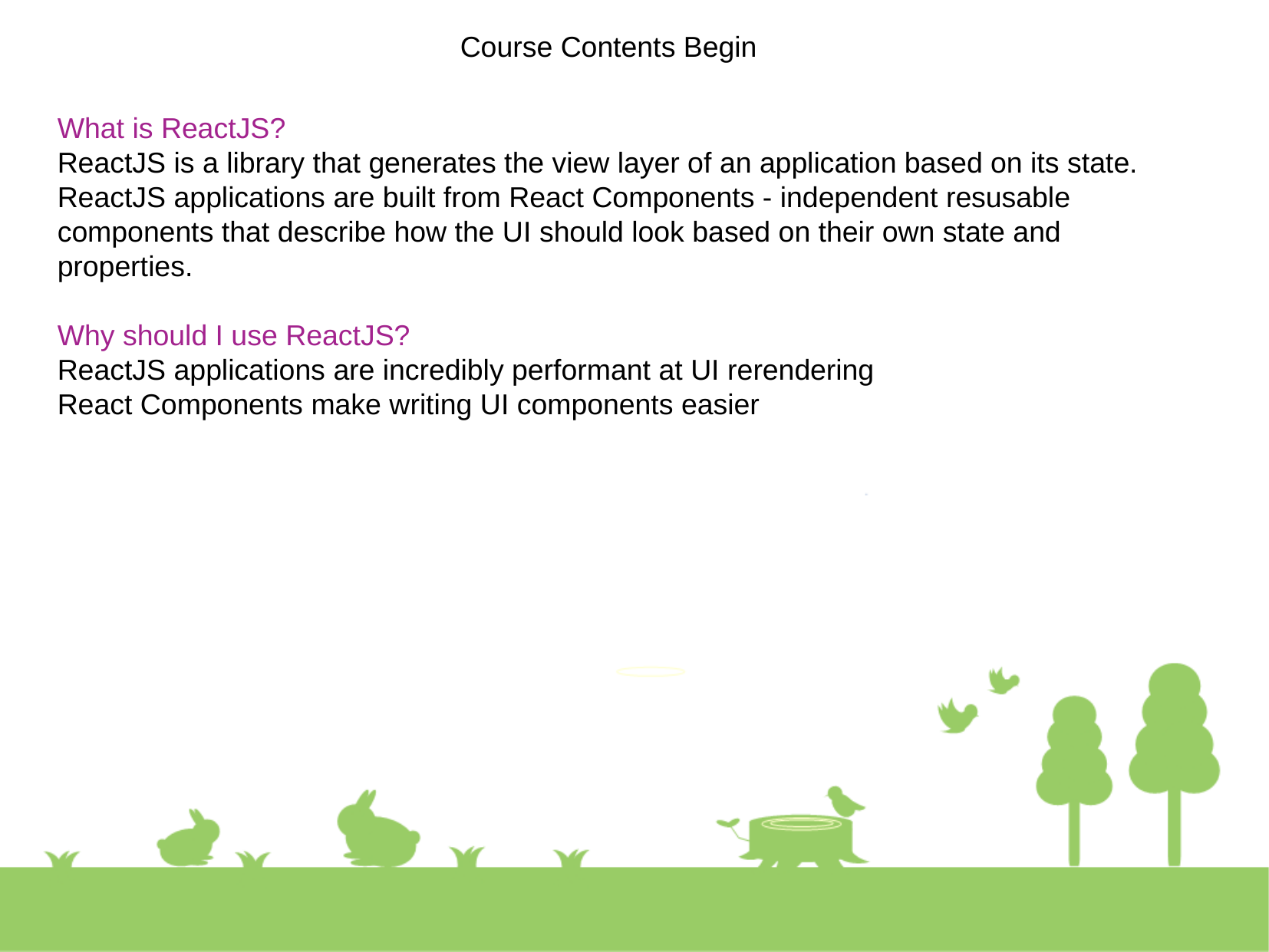

Course Contents Begin
What is ReactJS?
ReactJS is a library that generates the view layer of an application based on its state. ReactJS applications are built from React Components - independent resusable components that describe how the UI should look based on their own state and properties.

Why should I use ReactJS?
ReactJS applications are incredibly performant at UI rerendering
React Components make writing UI components easier